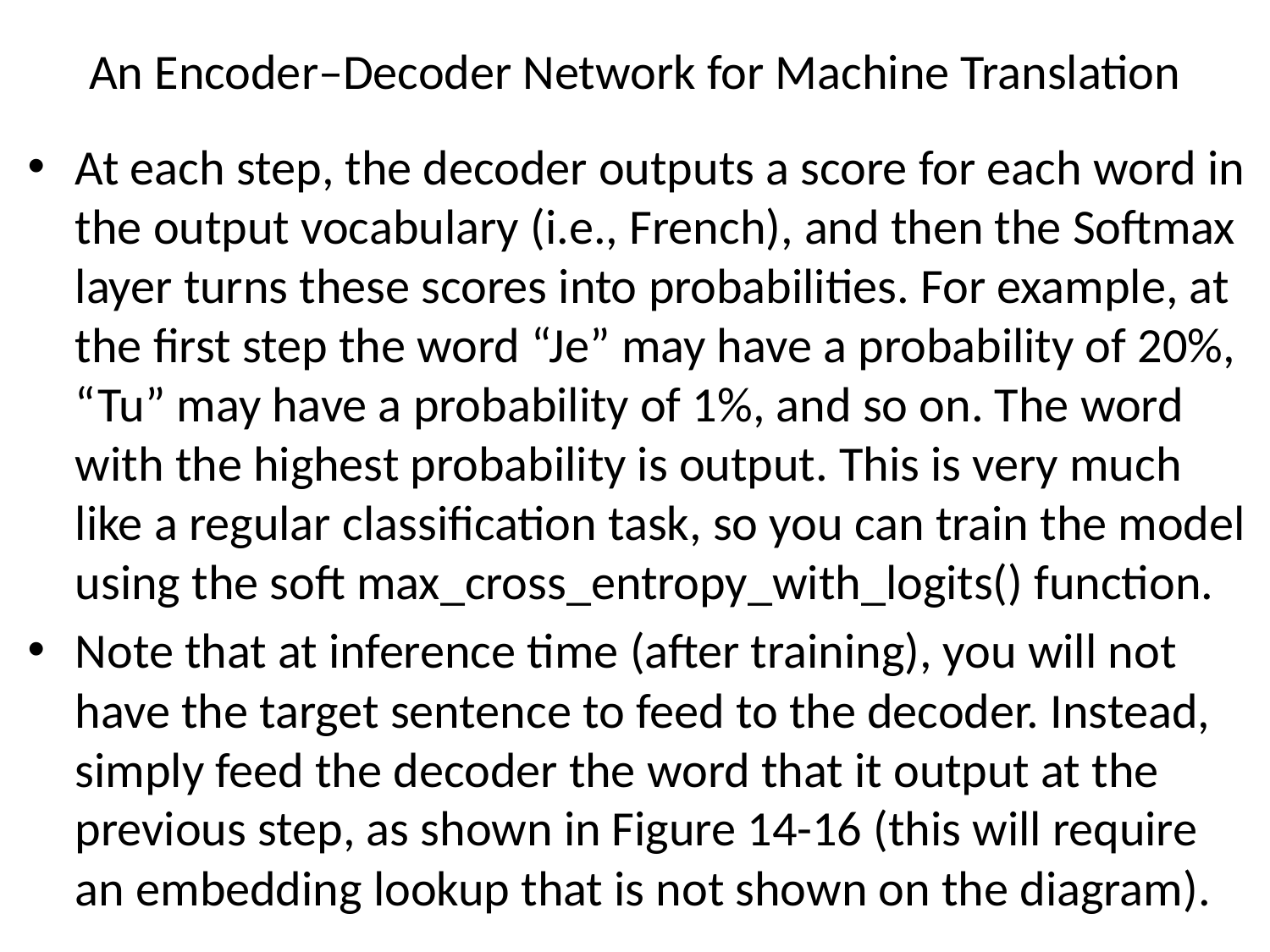

# An Encoder–Decoder Network for Machine Translation
At each step, the decoder outputs a score for each word in the output vocabulary (i.e., French), and then the Softmax layer turns these scores into probabilities. For example, at the first step the word “Je” may have a probability of 20%, “Tu” may have a probability of 1%, and so on. The word with the highest probability is output. This is very much like a regular classification task, so you can train the model using the soft max_cross_entropy_with_logits() function.
Note that at inference time (after training), you will not have the target sentence to feed to the decoder. Instead, simply feed the decoder the word that it output at the previous step, as shown in Figure 14-16 (this will require an embedding lookup that is not shown on the diagram).